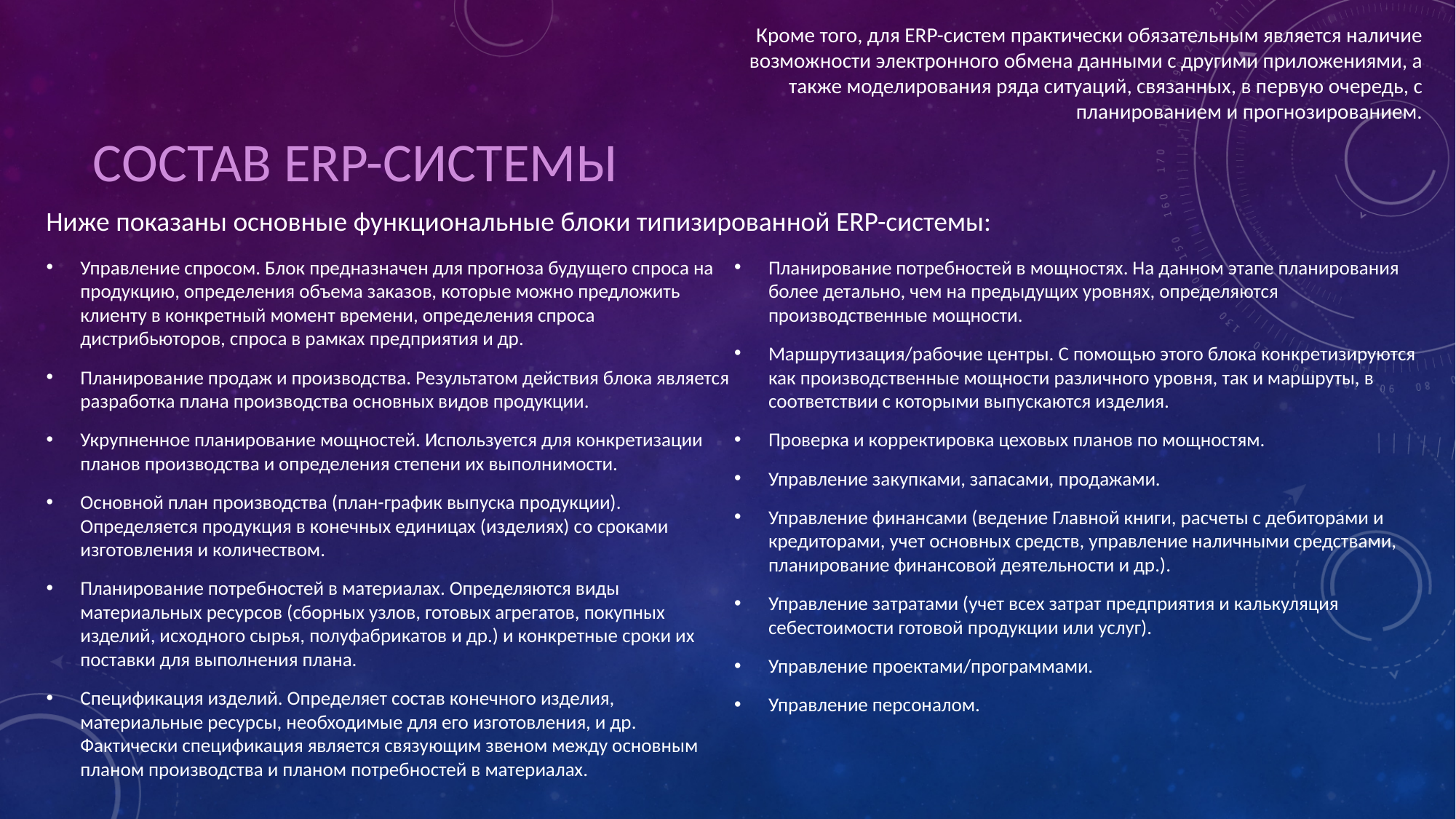

Кроме того, для ERP-систем практически обязательным является наличие возможности электронного обмена данными с другими приложениями, а также моделирования ряда ситуаций, связанных, в первую очередь, с планированием и прогнозированием.
# Состав ERP-системы
Ниже показаны основные функциональные блоки типизированной ERP-системы:
Управление спросом. Блок предназначен для прогноза будущего спроса на продукцию, определения объема заказов, которые можно предложить клиенту в конкретный момент времени, определения спроса дистрибьюторов, спроса в рамках предприятия и др.
Планирование продаж и производства. Результатом действия блока является разработка плана производства основных видов продукции.
Укрупненное планирование мощностей. Используется для конкретизации планов производства и определения степени их выполнимости.
Основной план производства (план-график выпуска продукции). Определяется продукция в конечных единицах (изделиях) со сроками изготовления и количеством.
Планирование потребностей в материалах. Определяются виды материальных ресурсов (сборных узлов, готовых агрегатов, покупных изделий, исходного сырья, полуфабрикатов и др.) и конкретные сроки их поставки для выполнения плана.
Спецификация изделий. Определяет состав конечного изделия, материальные ресурсы, необходимые для его изготовления, и др. Фактически спецификация является связующим звеном между основным планом производства и планом потребностей в материалах.
Планирование потребностей в мощностях. На данном этапе планирования более детально, чем на предыдущих уровнях, определяются производственные мощности.
Маршрутизация/рабочие центры. С помощью этого блока конкретизируются как производственные мощности различного уровня, так и маршруты, в соответствии с которыми выпускаются изделия.
Проверка и корректировка цеховых планов по мощностям.
Управление закупками, запасами, продажами.
Управление финансами (ведение Главной книги, расчеты с дебиторами и кредиторами, учет основных средств, управление наличными средствами, планирование финансовой деятельности и др.).
Управление затратами (учет всех затрат предприятия и калькуляция себестоимости готовой продукции или услуг).
Управление проектами/программами.
Управление персоналом.